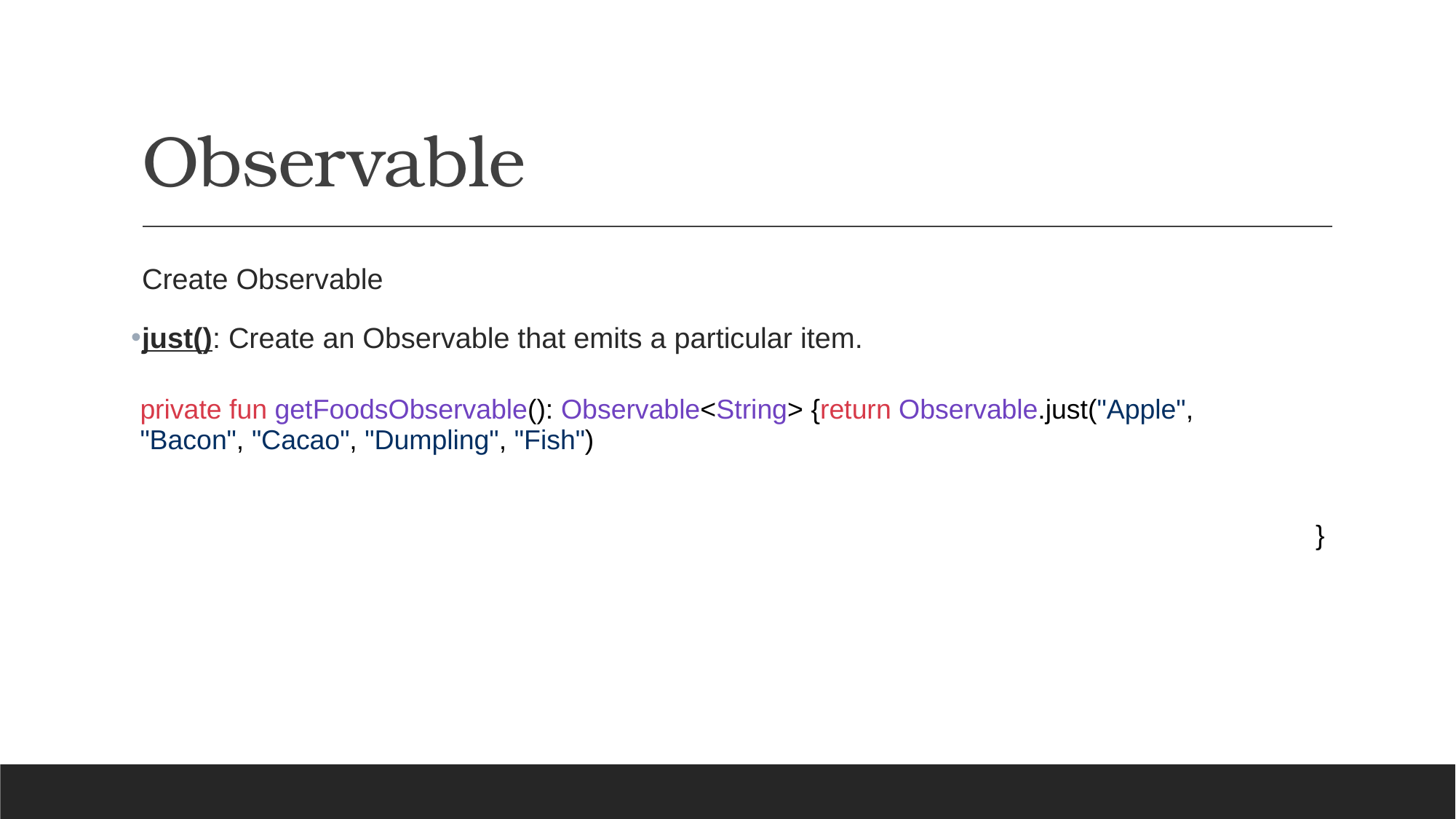

# Observable
Create Observable
just(): Create an Observable that emits a particular item.

| private fun getFoodsObservable(): Observable<String> {return Observable.just("Apple", "Bacon", "Cacao", "Dumpling", "Fish") |  |
| --- | --- |
|  |  |
|  | } |